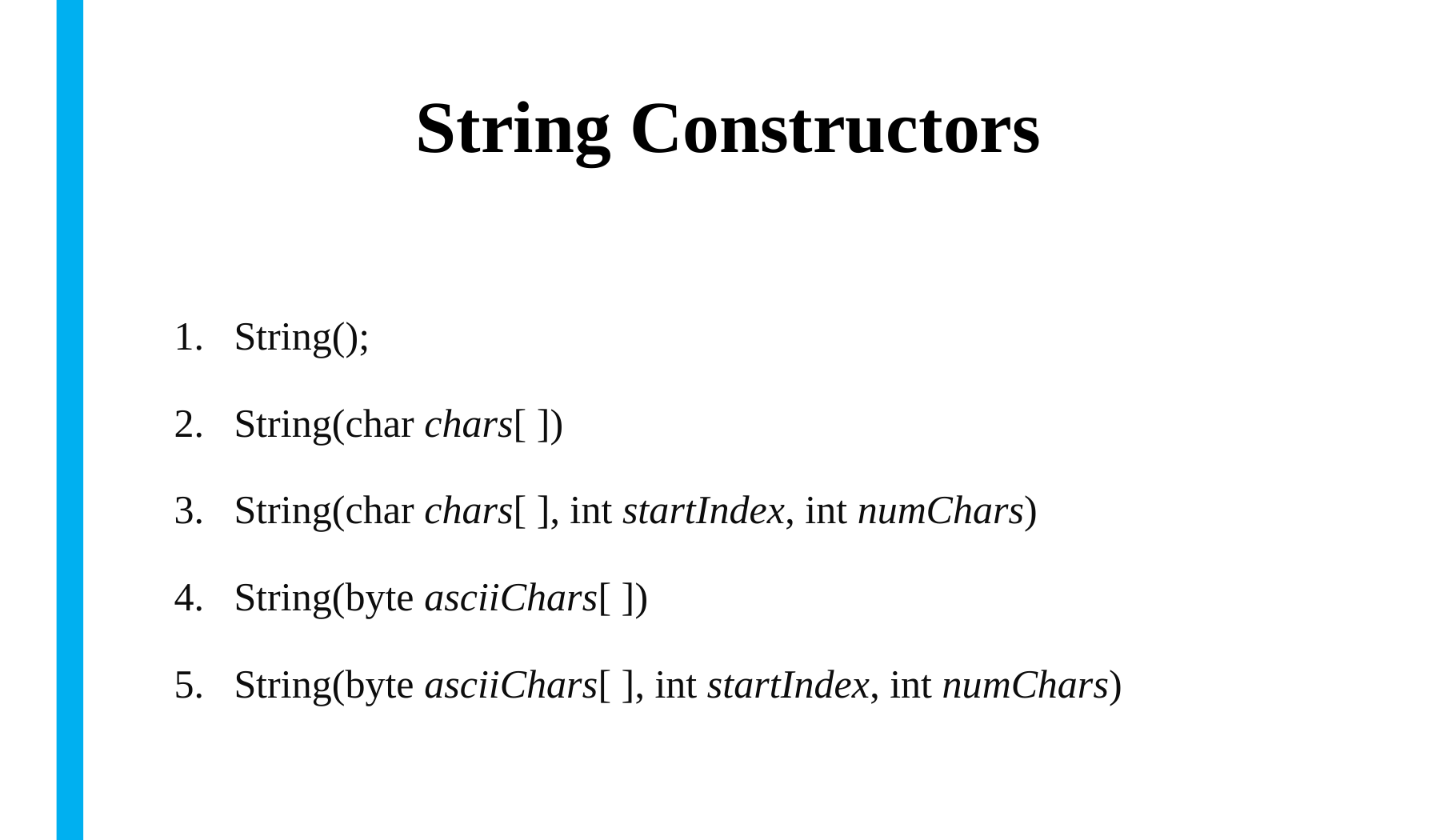

# String Constructors
String();
String(char chars[ ])
String(char chars[ ], int startIndex, int numChars)
String(byte asciiChars[ ])
String(byte asciiChars[ ], int startIndex, int numChars)